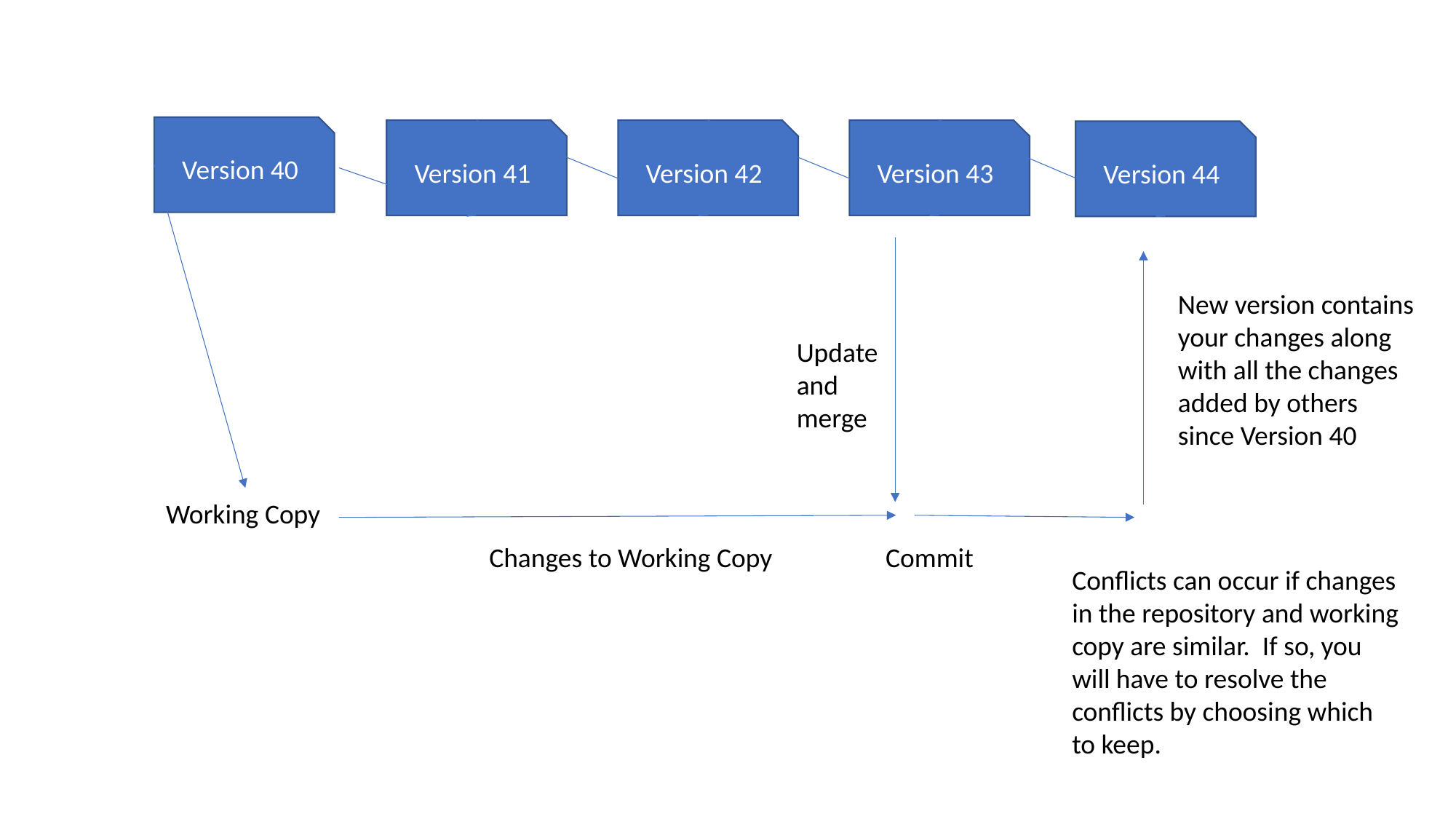

Version 40
Version 41
Version 42
Version 43
Version 44
New version contains
your changes along
with all the changes
added by others
since Version 40
Update
and
merge
Working Copy
Changes to Working Copy
Commit
Conflicts can occur if changes
in the repository and working
copy are similar.  If so, you
will have to resolve the
conflicts by choosing which
to keep.